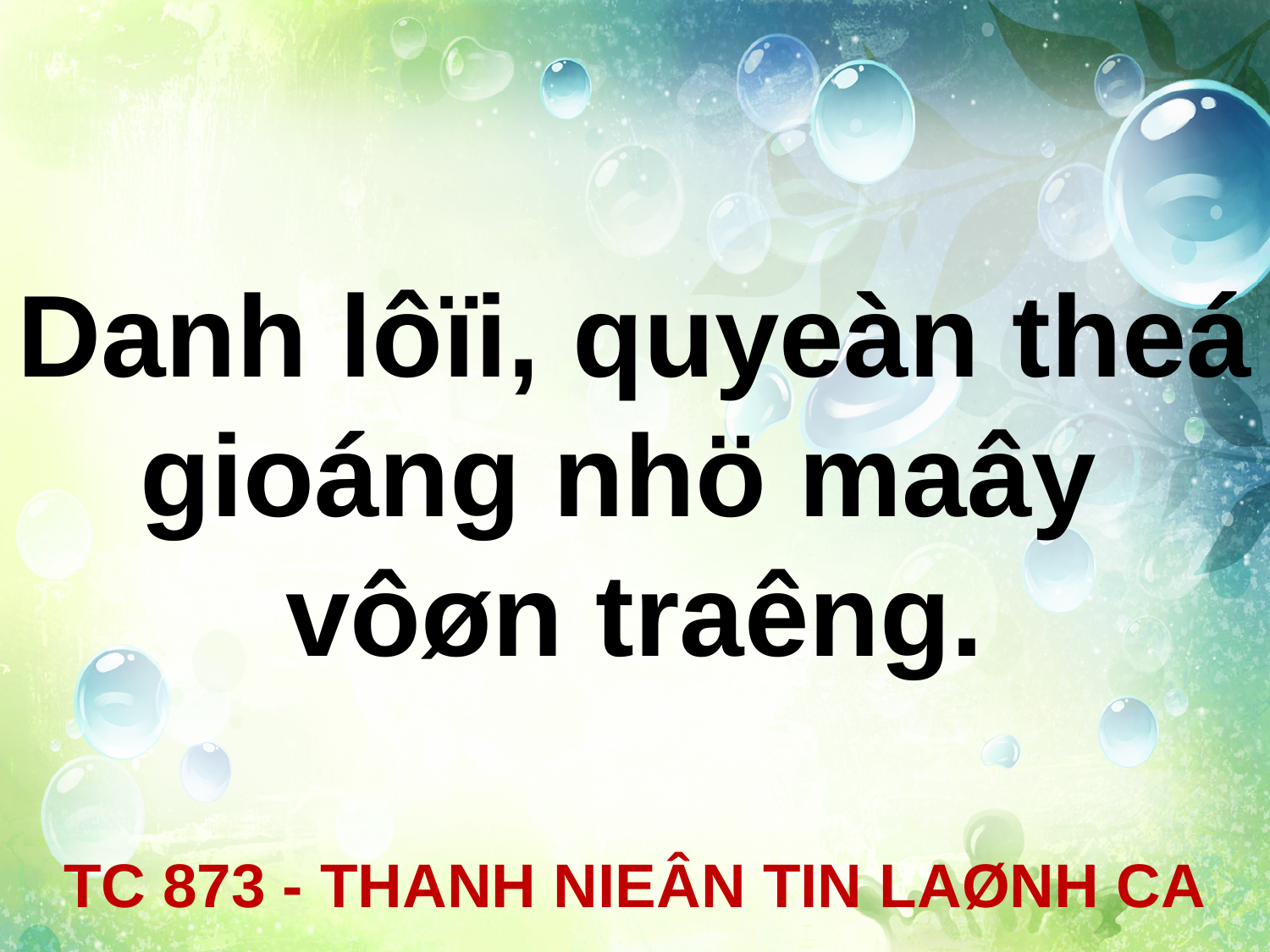

Danh lôïi, quyeàn theá gioáng nhö maây
vôøn traêng.
TC 873 - THANH NIEÂN TIN LAØNH CA